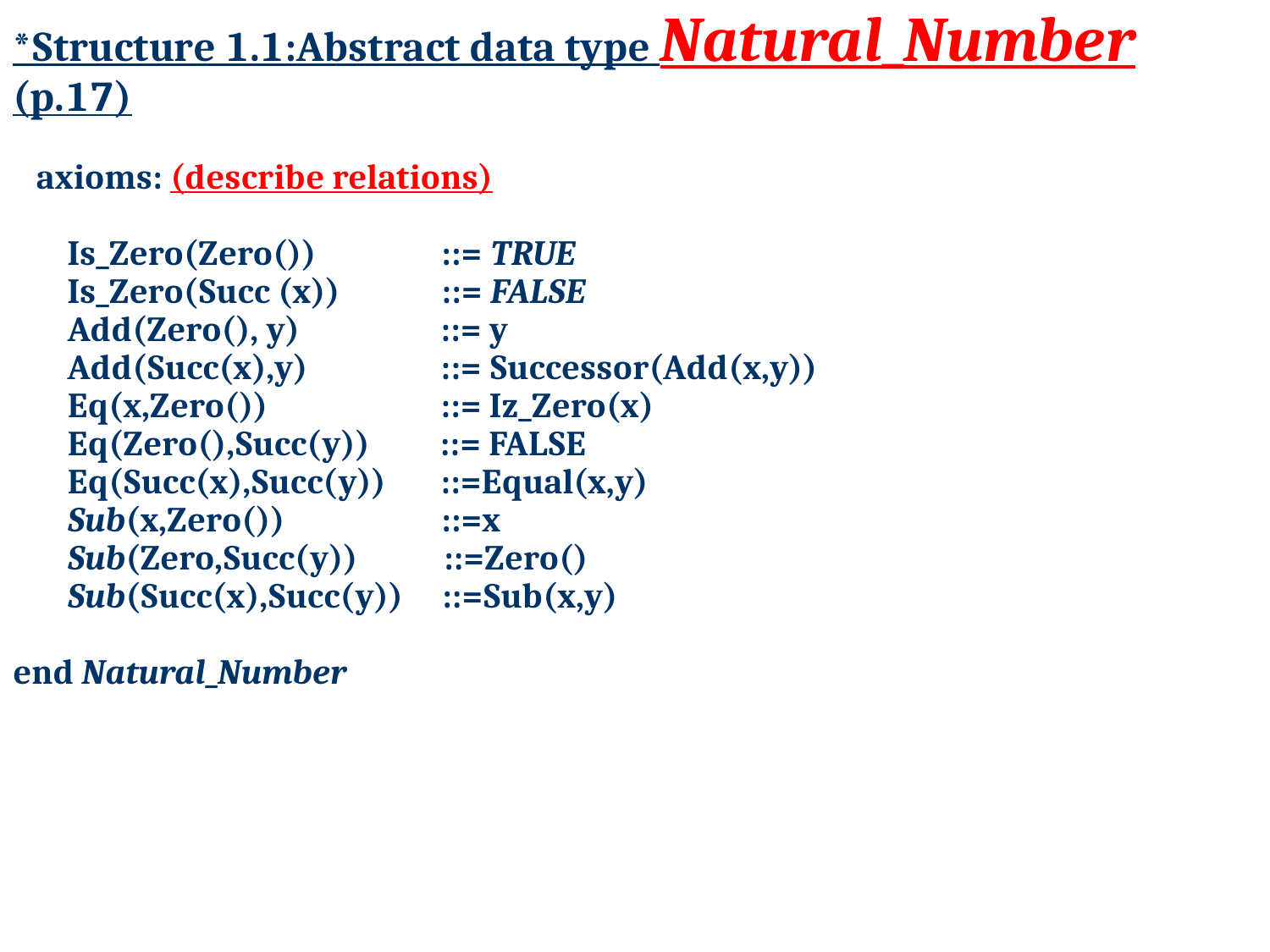

# *Structure 1.1:Abstract data type Natural_Number (p.17) axioms: (describe relations) Is_Zero(Zero())                ::= TRUE Is_Zero(Succ (x))             ::= FALSE Add(Zero(), y)       	      ::= y Add(Succ(x),y)                 ::= Successor(Add(x,y)) Eq(x,Zero())   	      ::= Iz_Zero(x) Eq(Zero(),Succ(y))         ::= FALSE Eq(Succ(x),Succ(y))       ::=Equal(x,y) Sub(x,Zero())                    ::=x Sub(Zero,Succ(y))           ::=Zero() Sub(Succ(x),Succ(y))     ::=Sub(x,y) end Natural_Number
8